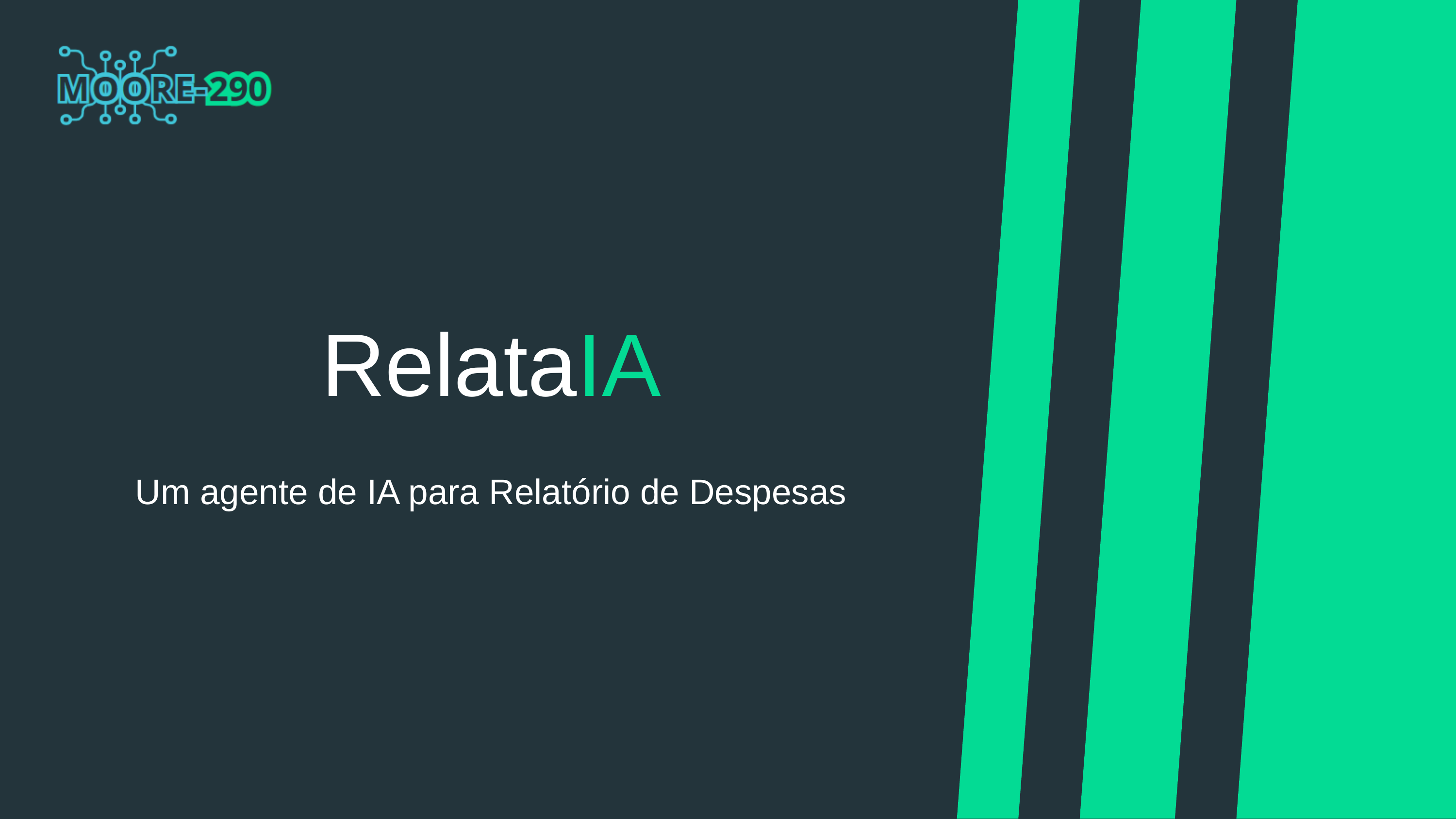

RelataIA
Um agente de IA para Relatório de Despesas